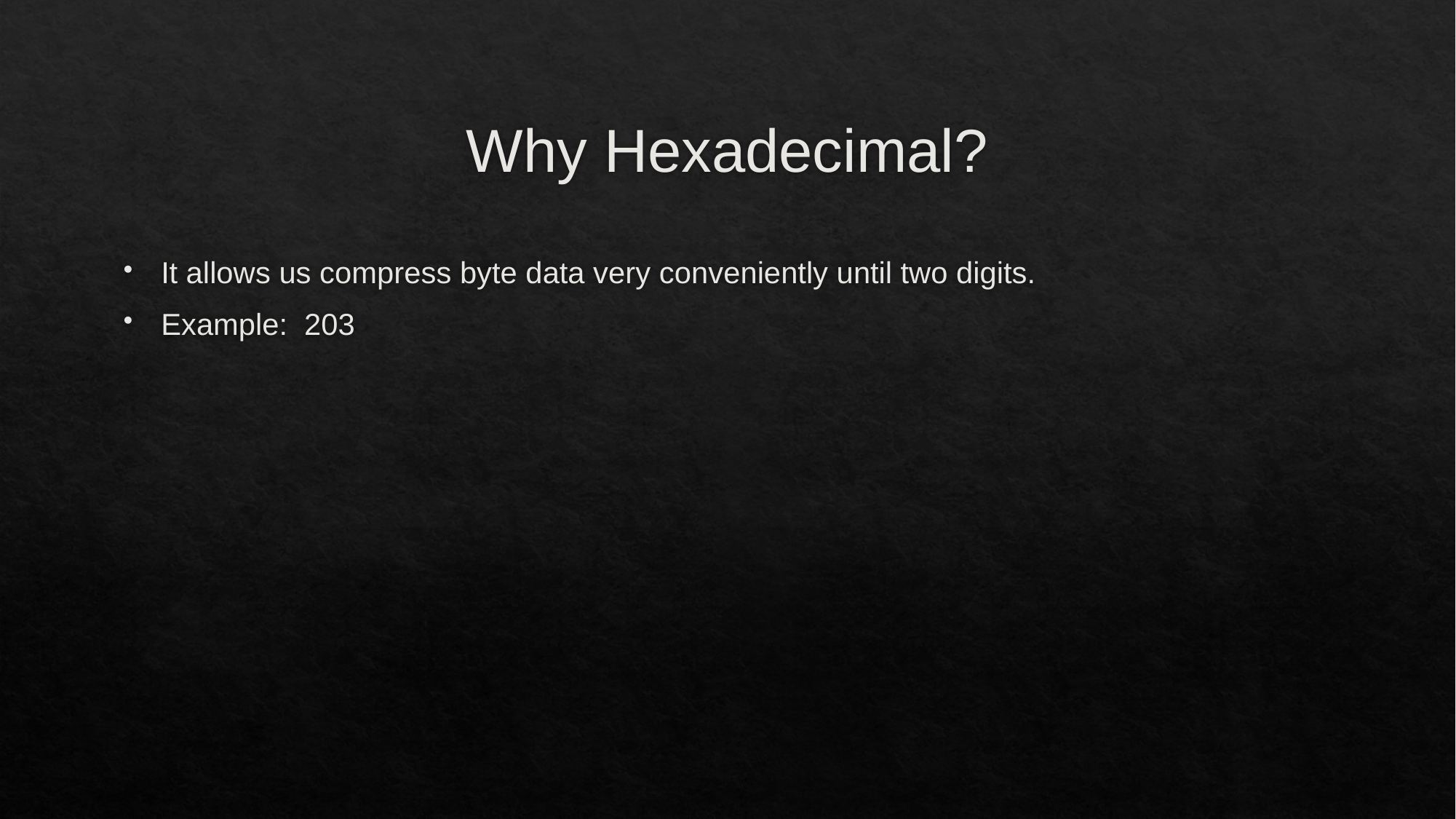

# Why Hexadecimal?
It allows us compress byte data very conveniently until two digits.
Example:  203